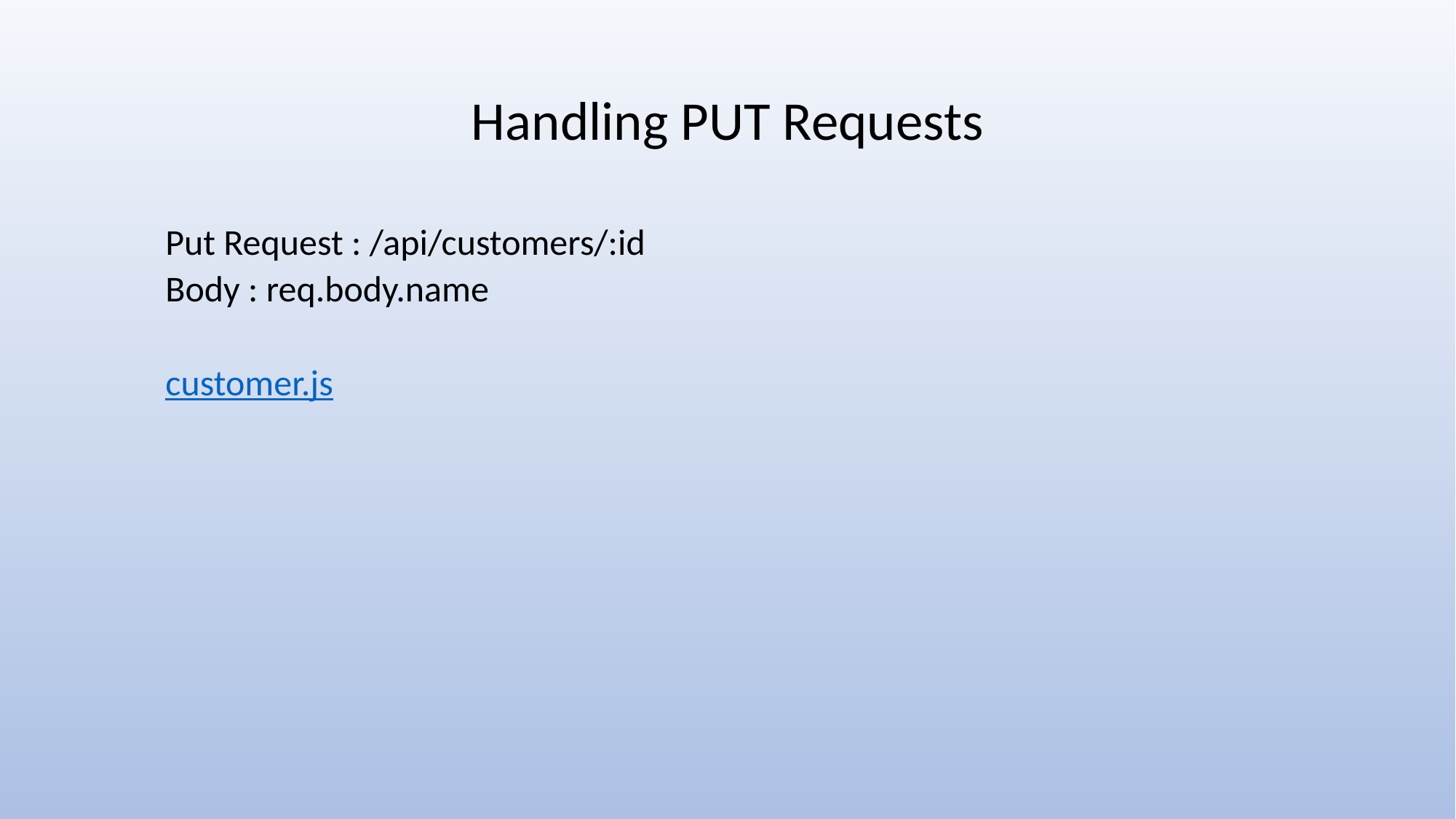

# Handling PUT Requests
Put Request : /api/customers/:id
Body : req.body.name

customer.js